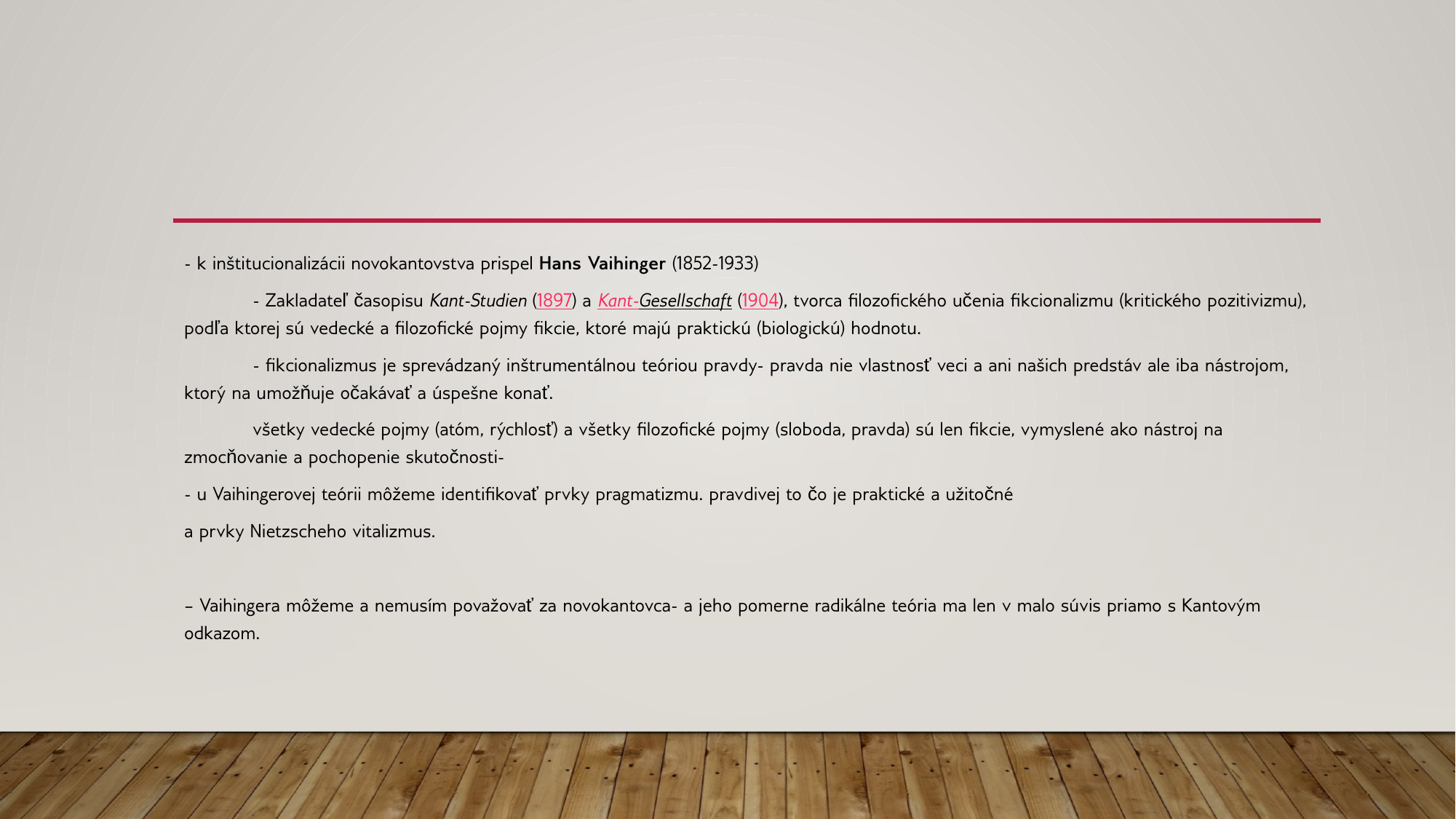

#
- k inštitucionalizácii novokantovstva prispel Hans Vaihinger (1852-1933)
	- Zakladateľ časopisu Kant-Studien (1897) a Kant-Gesellschaft (1904), tvorca filozofického učenia fikcionalizmu (kritického pozitivizmu), podľa ktorej sú vedecké a filozofické pojmy fikcie, ktoré majú praktickú (biologickú) hodnotu.
	- fikcionalizmus je sprevádzaný inštrumentálnou teóriou pravdy- pravda nie vlastnosť veci a ani našich predstáv ale iba nástrojom, ktorý na umožňuje očakávať a úspešne konať.
	všetky vedecké pojmy (atóm, rýchlosť) a všetky filozofické pojmy (sloboda, pravda) sú len fikcie, vymyslené ako nástroj na zmocňovanie a pochopenie skutočnosti-
- u Vaihingerovej teórii môžeme identifikovať prvky pragmatizmu. pravdivej to čo je praktické a užitočné
a prvky Nietzscheho vitalizmus.

– Vaihingera môžeme a nemusím považovať za novokantovca- a jeho pomerne radikálne teória ma len v malo súvis priamo s Kantovým odkazom.